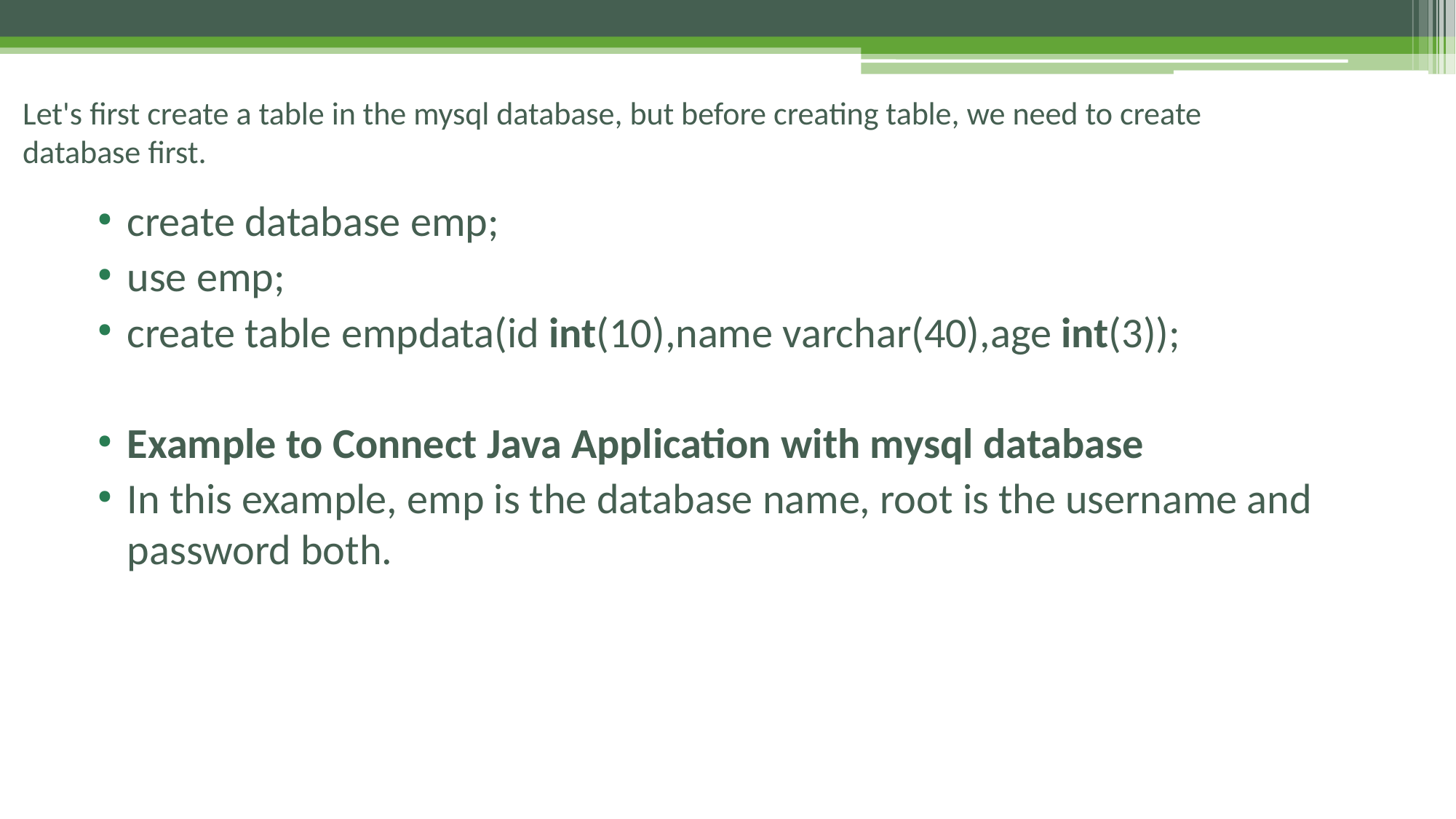

# Let's first create a table in the mysql database, but before creating table, we need to create database first.
create database emp;
use emp;
create table empdata(id int(10),name varchar(40),age int(3));

Example to Connect Java Application with mysql database
In this example, emp is the database name, root is the username and password both.